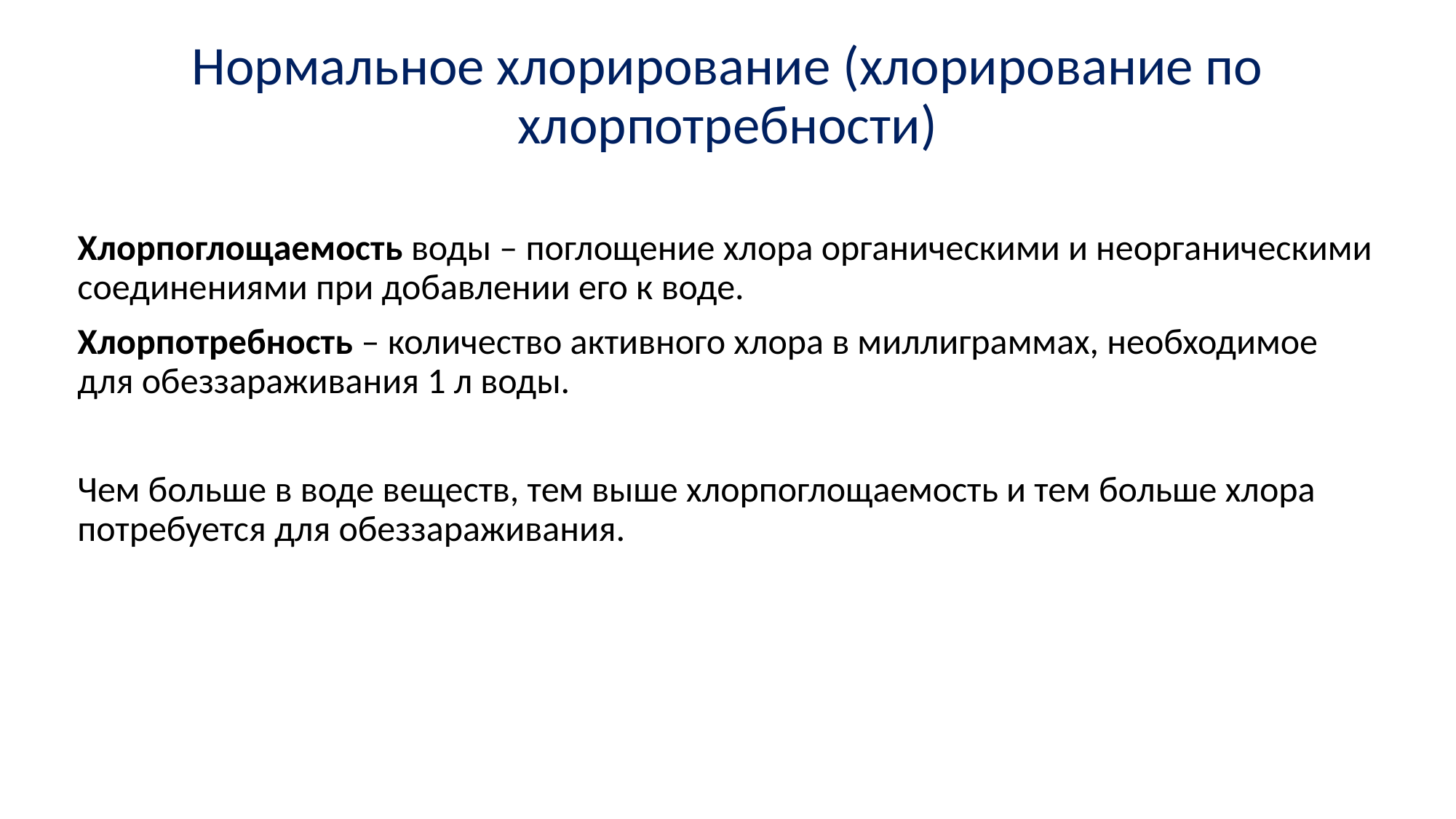

# Нормальное хлорирование (хлорирование по хлорпотребности)
Хлорпоглощаемость воды – поглощение хлора органическими и неорганическими соединениями при добавлении его к воде.
Хлорпотребность – количество активного хлора в миллиграммах, необходимое для обеззараживания 1 л воды.

Чем больше в воде веществ, тем выше хлорпоглощаемость и тем больше хлора потребуется для обеззараживания.